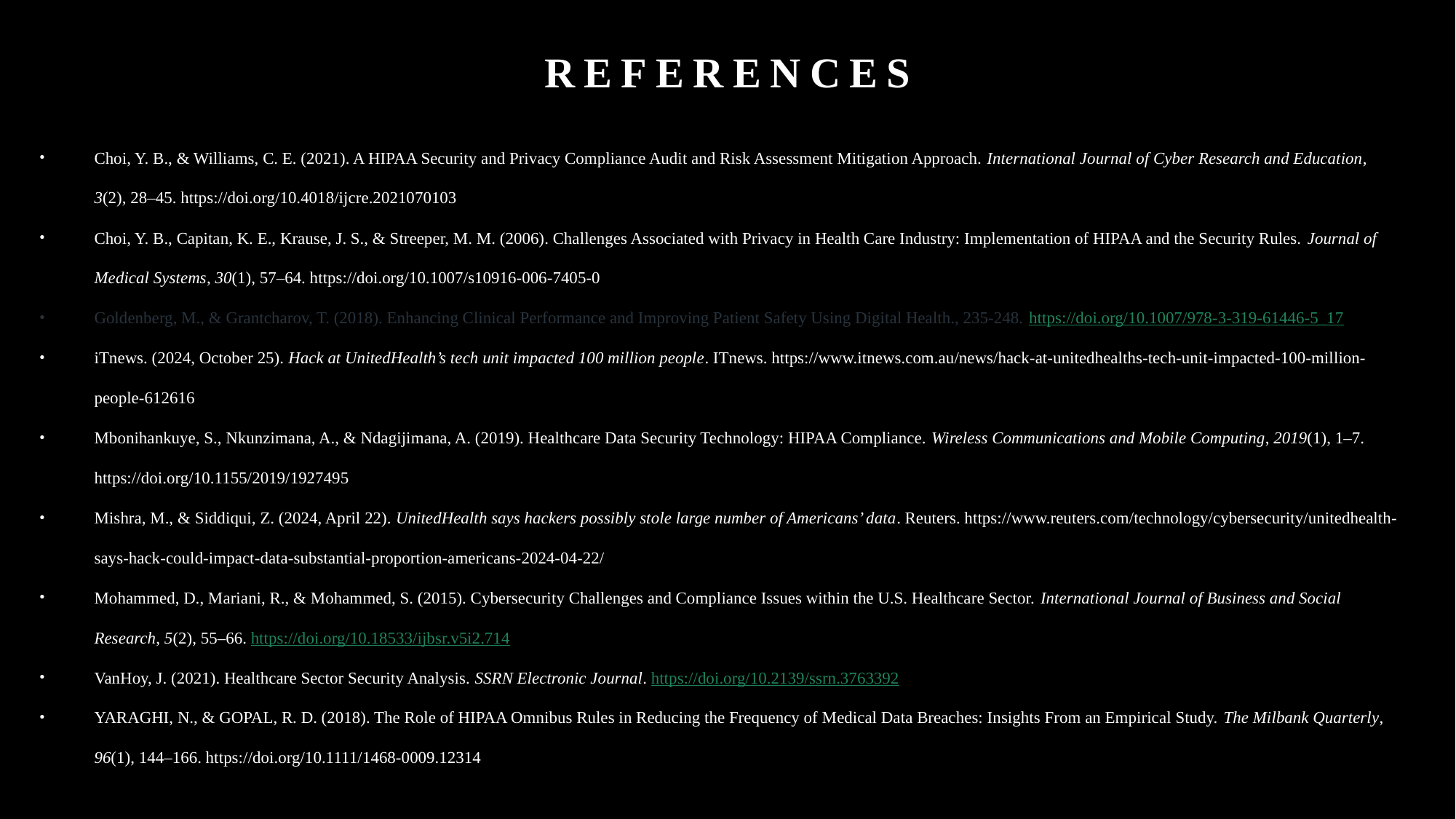

# References
Choi, Y. B., & Williams, C. E. (2021). A HIPAA Security and Privacy Compliance Audit and Risk Assessment Mitigation Approach. International Journal of Cyber Research and Education, 3(2), 28–45. https://doi.org/10.4018/ijcre.2021070103
Choi, Y. B., Capitan, K. E., Krause, J. S., & Streeper, M. M. (2006). Challenges Associated with Privacy in Health Care Industry: Implementation of HIPAA and the Security Rules. Journal of Medical Systems, 30(1), 57–64. https://doi.org/10.1007/s10916-006-7405-0
Goldenberg, M., & Grantcharov, T. (2018). Enhancing Clinical Performance and Improving Patient Safety Using Digital Health., 235-248. https://doi.org/10.1007/978-3-319-61446-5_17
iTnews. (2024, October 25). Hack at UnitedHealth’s tech unit impacted 100 million people. ITnews. https://www.itnews.com.au/news/hack-at-unitedhealths-tech-unit-impacted-100-million-people-612616
Mbonihankuye, S., Nkunzimana, A., & Ndagijimana, A. (2019). Healthcare Data Security Technology: HIPAA Compliance. Wireless Communications and Mobile Computing, 2019(1), 1–7. https://doi.org/10.1155/2019/1927495
Mishra, M., & Siddiqui, Z. (2024, April 22). UnitedHealth says hackers possibly stole large number of Americans’ data. Reuters. https://www.reuters.com/technology/cybersecurity/unitedhealth-says-hack-could-impact-data-substantial-proportion-americans-2024-04-22/
Mohammed, D., Mariani, R., & Mohammed, S. (2015). Cybersecurity Challenges and Compliance Issues within the U.S. Healthcare Sector. International Journal of Business and Social Research, 5(2), 55–66. https://doi.org/10.18533/ijbsr.v5i2.714
VanHoy, J. (2021). Healthcare Sector Security Analysis. SSRN Electronic Journal. https://doi.org/10.2139/ssrn.3763392
YARAGHI, N., & GOPAL, R. D. (2018). The Role of HIPAA Omnibus Rules in Reducing the Frequency of Medical Data Breaches: Insights From an Empirical Study. The Milbank Quarterly, 96(1), 144–166. https://doi.org/10.1111/1468-0009.12314